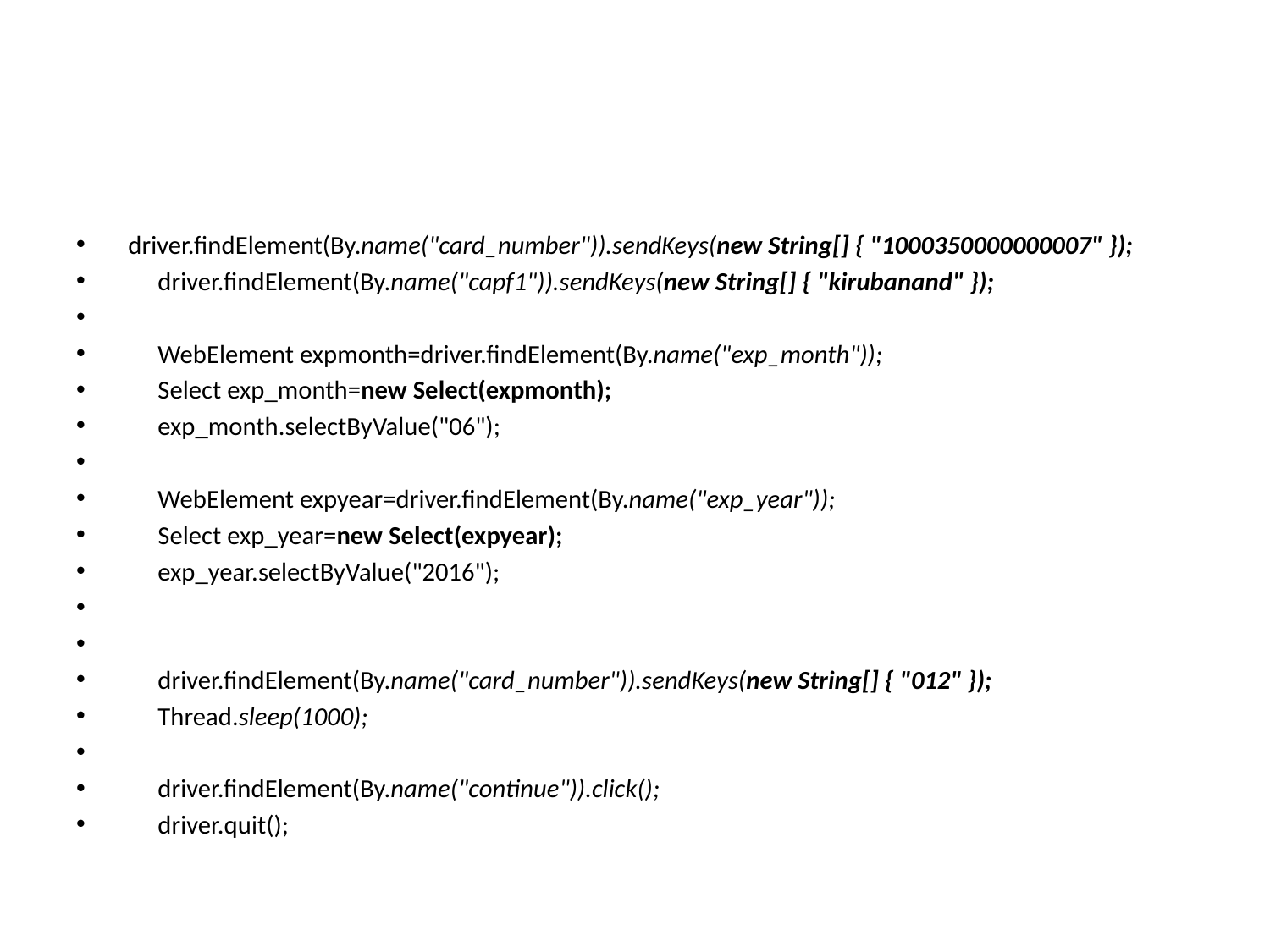

#
 driver.findElement(By.name("card_number")).sendKeys(new String[] { "1000350000000007" });
      driver.findElement(By.name("capf1")).sendKeys(new String[] { "kirubanand" });

      WebElement expmonth=driver.findElement(By.name("exp_month"));
      Select exp_month=new Select(expmonth);
      exp_month.selectByValue("06");

      WebElement expyear=driver.findElement(By.name("exp_year"));
      Select exp_year=new Select(expyear);
      exp_year.selectByValue("2016");

      driver.findElement(By.name("card_number")).sendKeys(new String[] { "012" });
      Thread.sleep(1000);

      driver.findElement(By.name("continue")).click();
      driver.quit();